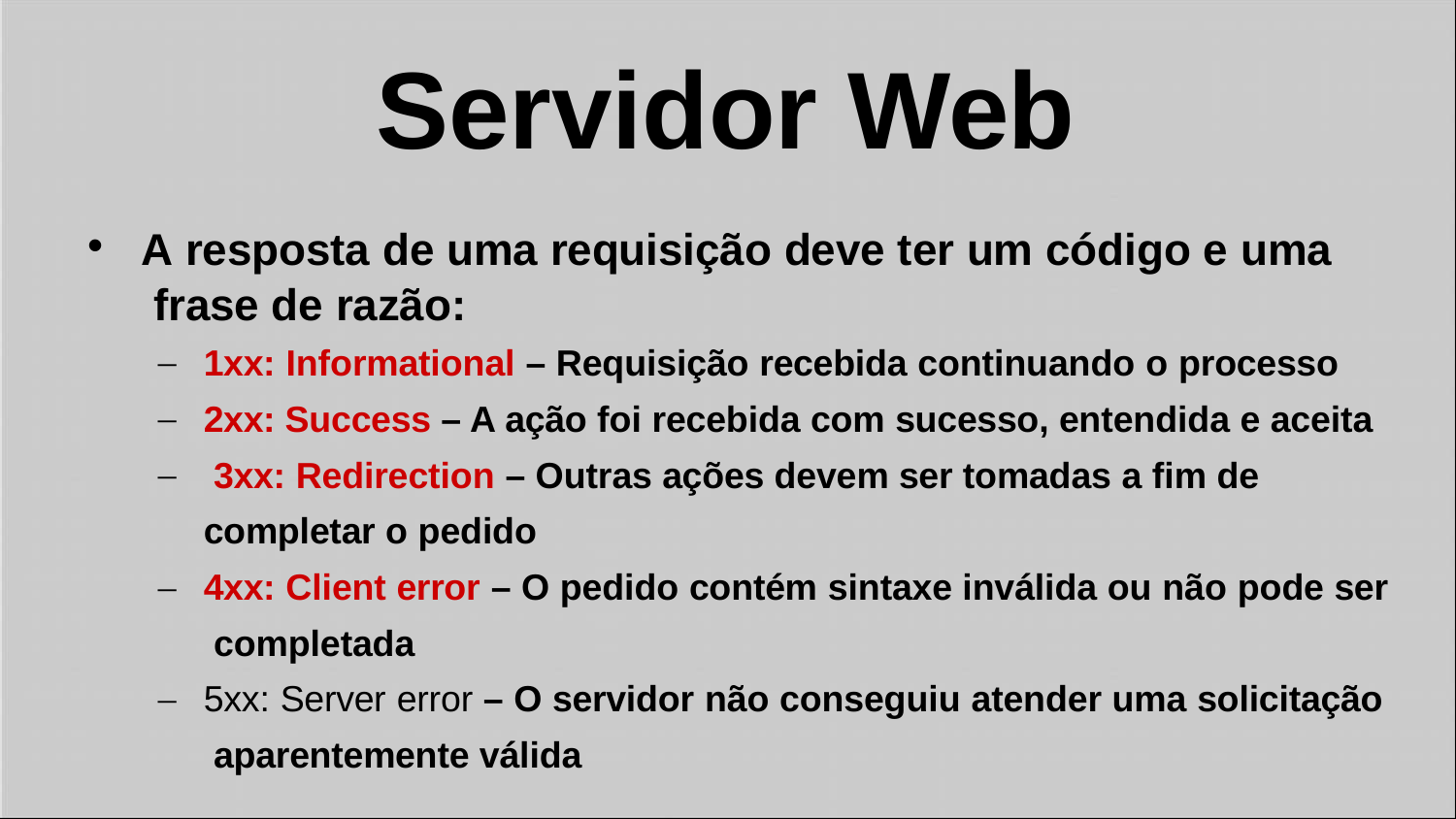

# Servidor Web
•
A resposta de uma requisição deve ter um código e uma  frase de razão:
–
–
–
1xx: Informational – Requisição recebida continuando o processo  2xx: Success – A ação foi recebida com sucesso, entendida e aceita  3xx: Redirection – Outras ações devem ser tomadas a fim de  completar o pedido
4xx: Client error – O pedido contém sintaxe inválida ou não pode ser  completada
5xx: Server error – O servidor não conseguiu atender uma solicitação  aparentemente válida
–
–